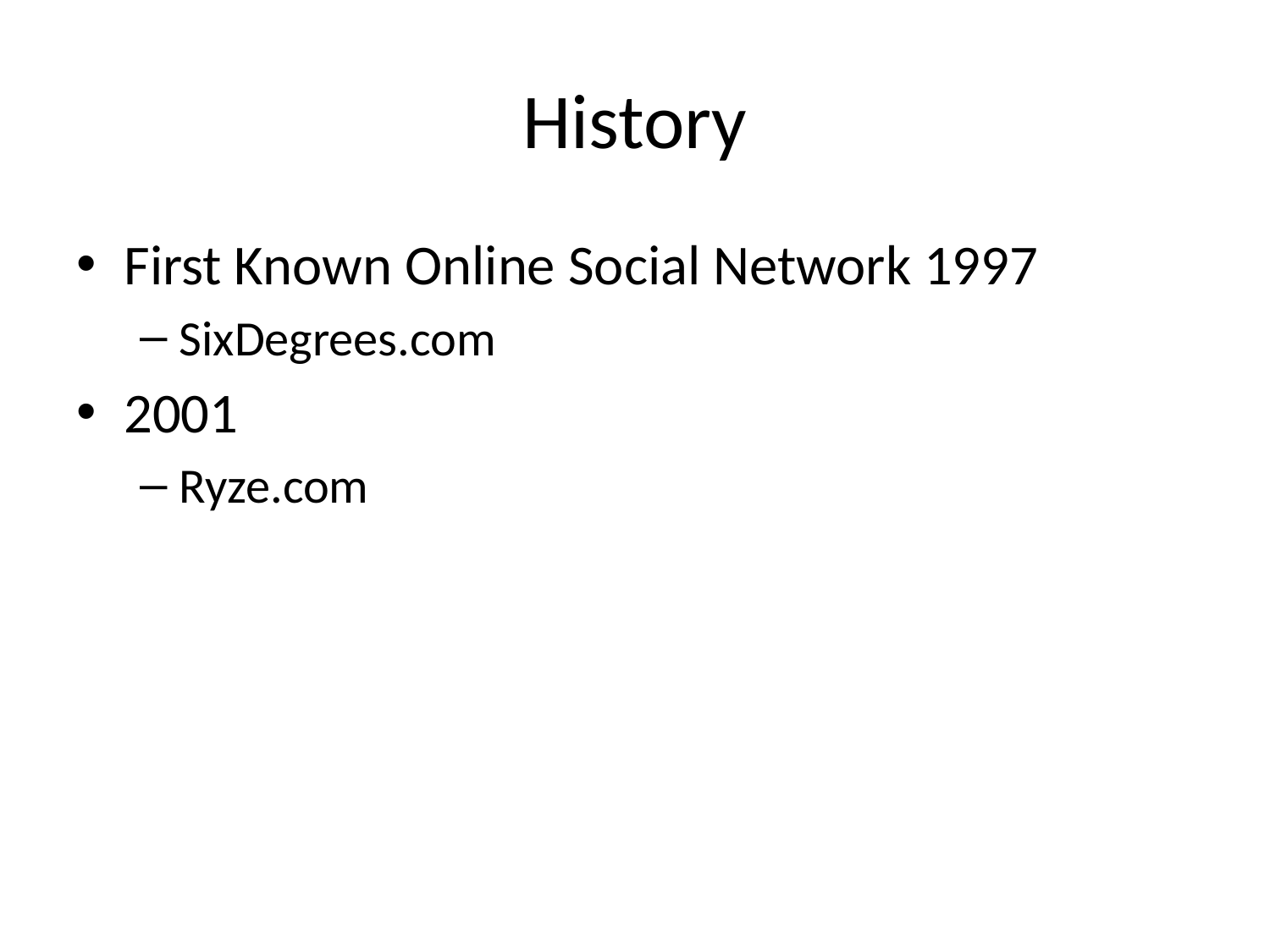

# History
First Known Online Social Network 1997
SixDegrees.com
2001
Ryze.com